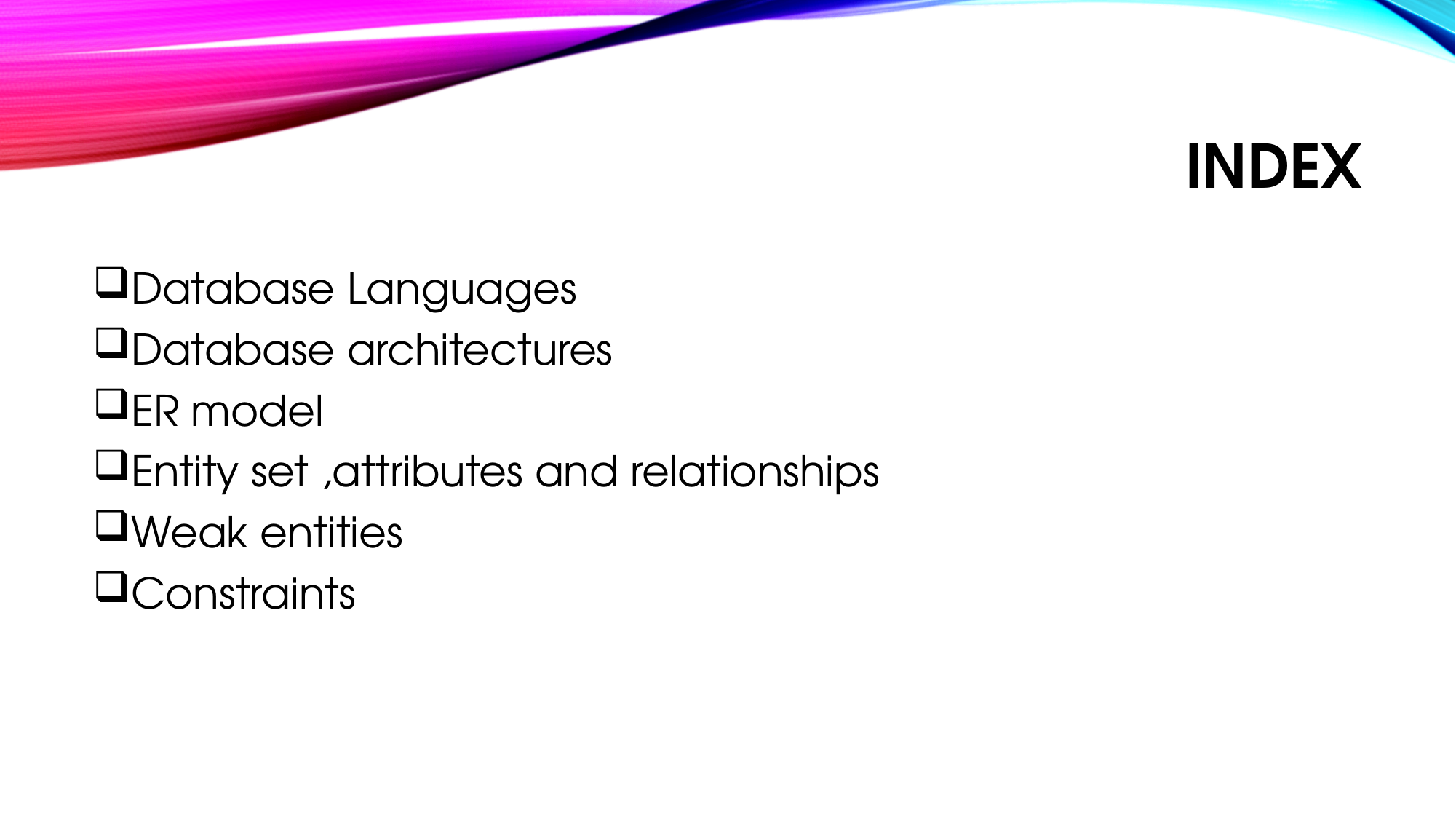

# index
Database Languages
Database architectures
ER model
Entity set ,attributes and relationships
Weak entities
Constraints